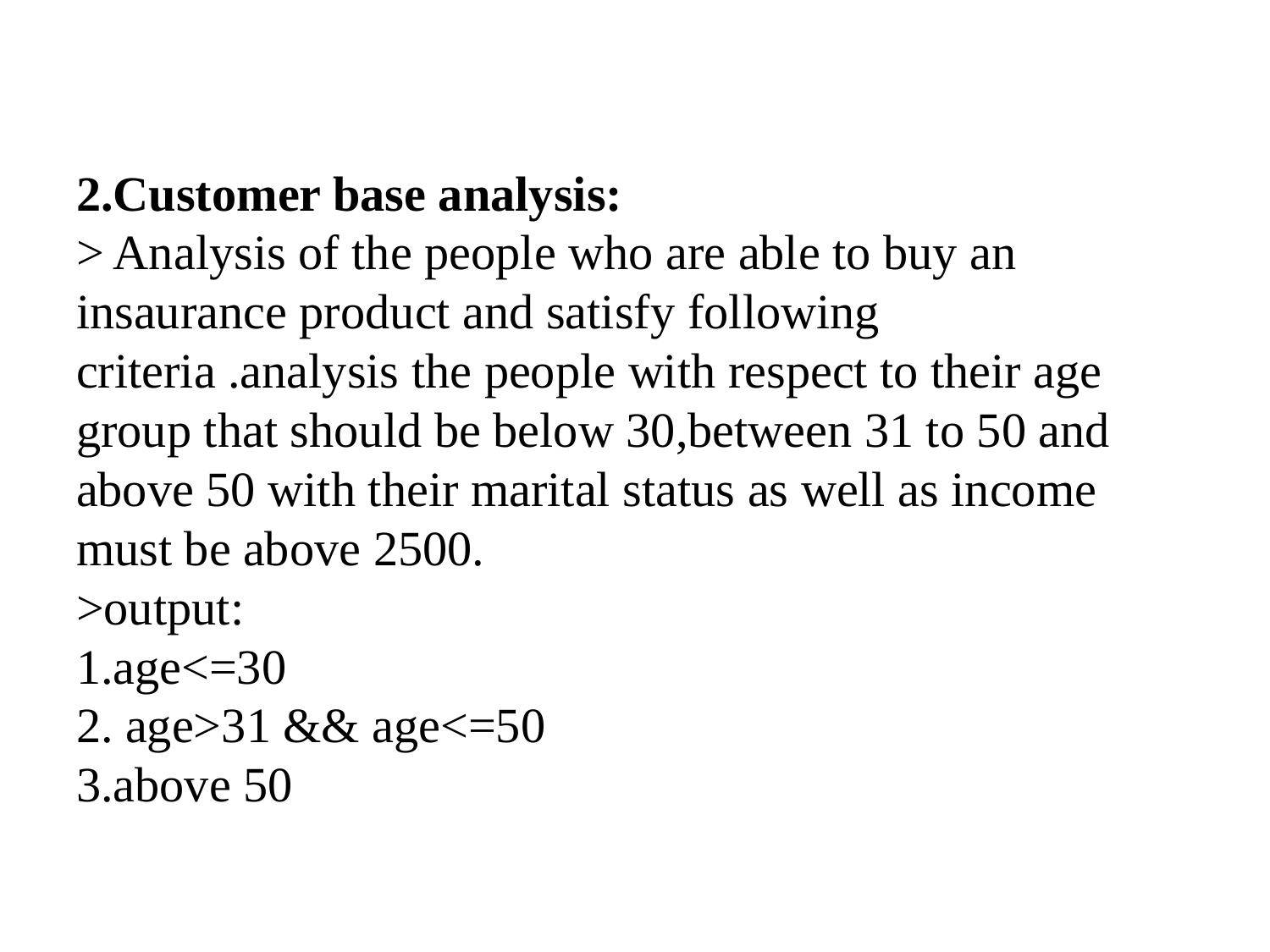

# 2.Customer base analysis: > Analysis of the people who are able to buy an insaurance product and satisfy following criteria .analysis the people with respect to their age group that should be below 30,between 31 to 50 and above 50 with their marital status as well as income must be above 2500. >output: 1.age<=30 2. age>31 && age<=50 3.above 50